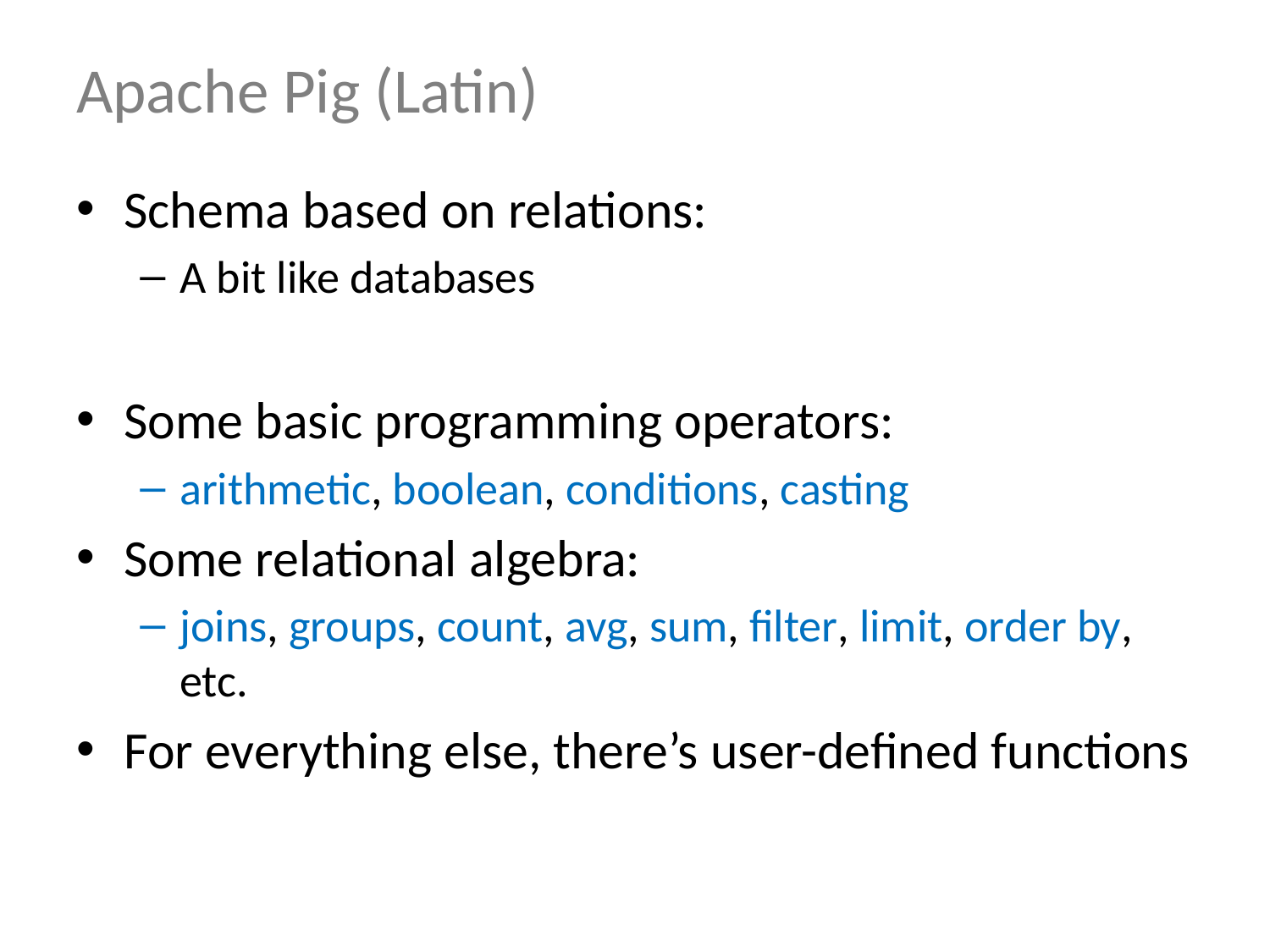

# Apache Pig (Latin)
Schema based on relations:
A bit like databases

Some basic programming operators:
arithmetic, boolean, conditions, casting
Some relational algebra:
joins, groups, count, avg, sum, filter, limit, order by, etc.
For everything else, there’s user-defined functions